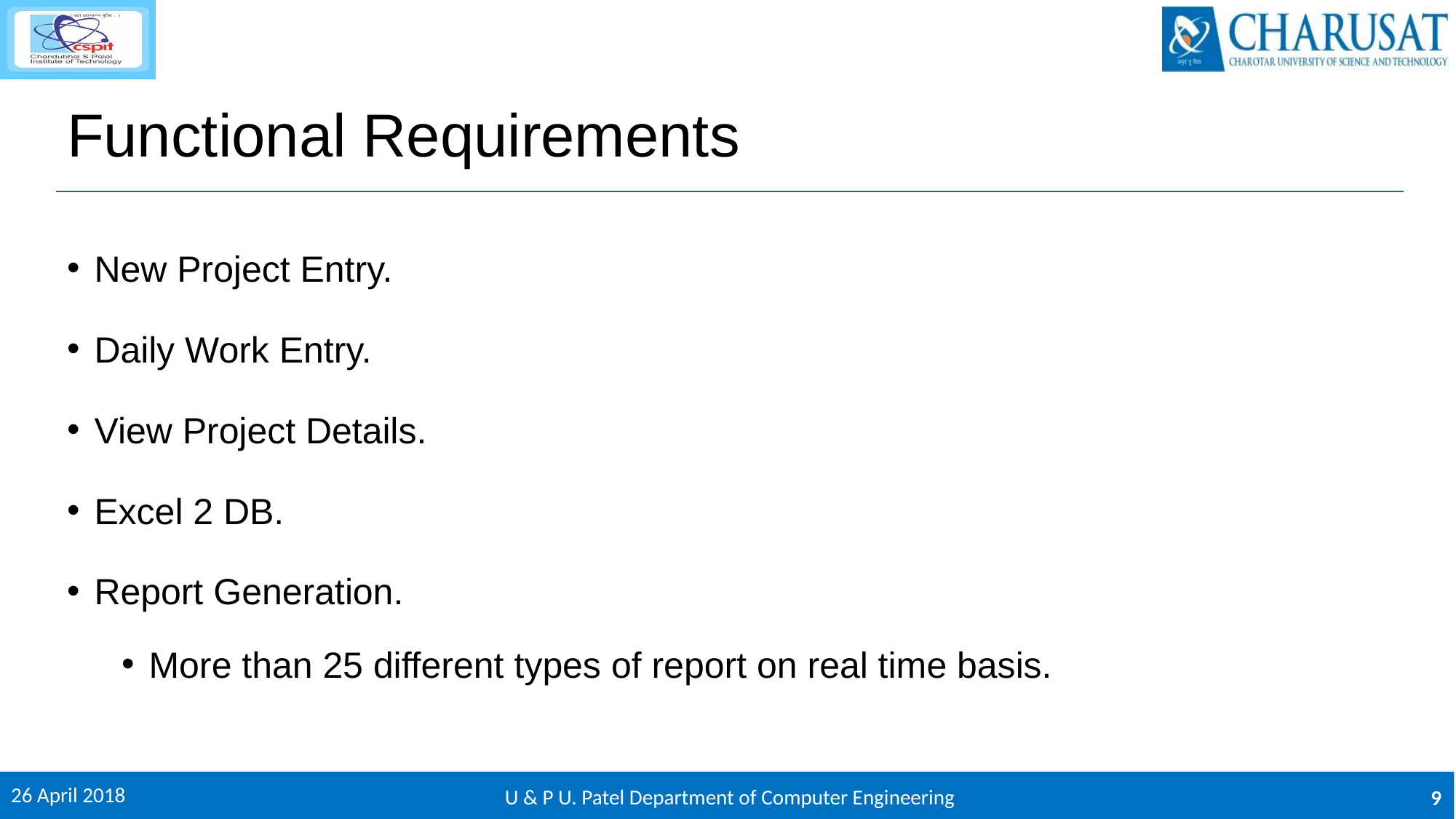

# Functional Requirements
New Project Entry.
Daily Work Entry.
View Project Details.
Excel 2 DB.
Report Generation.
More than 25 different types of report on real time basis.
26 April 2018
U & P U. Patel Department of Computer Engineering
9